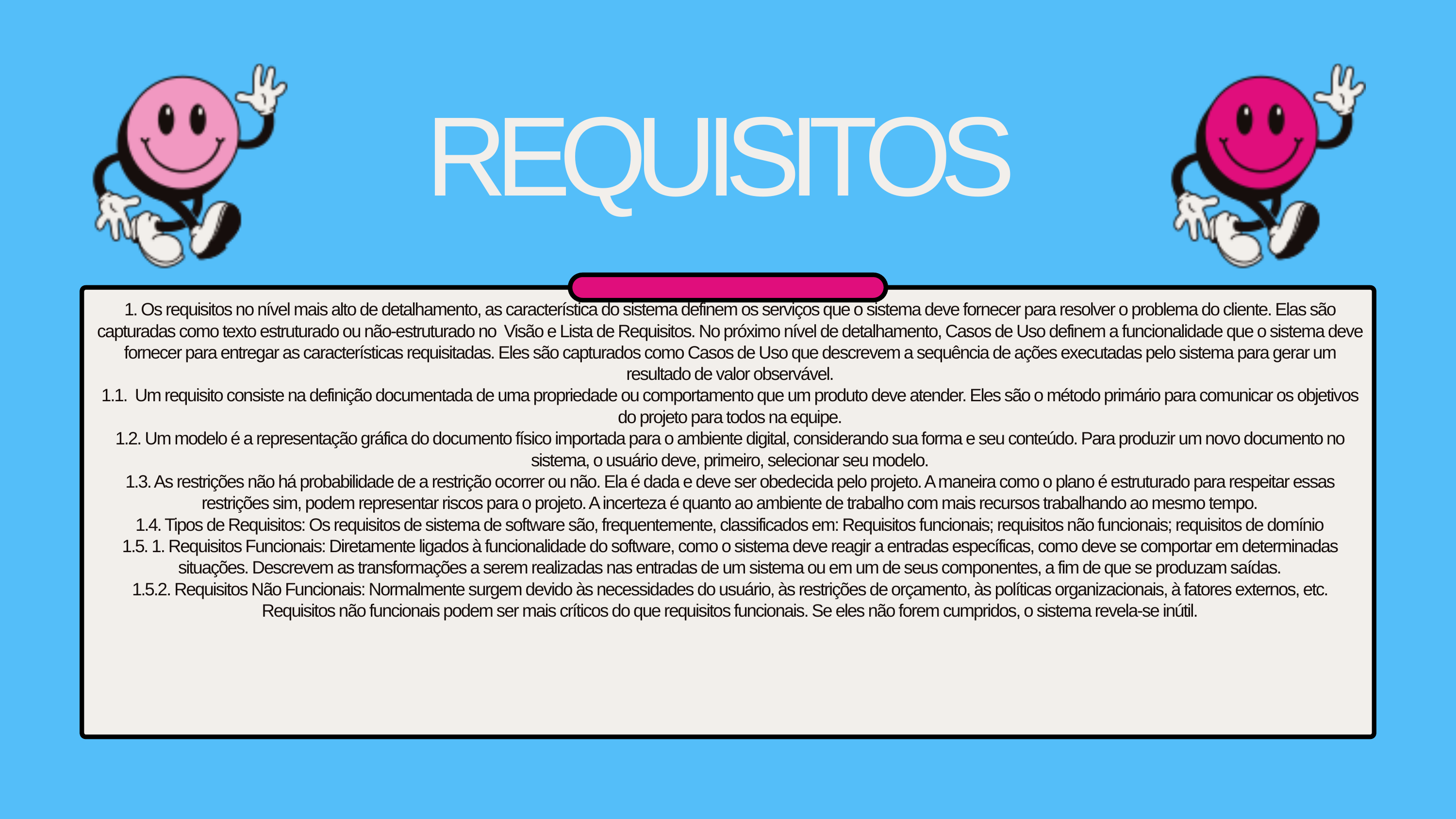

REQUISITOS

1. Os requisitos no nível mais alto de detalhamento, as característica do sistema definem os serviços que o sistema deve fornecer para resolver o problema do cliente. Elas são capturadas como texto estruturado ou não-estruturado no  Visão e Lista de Requisitos. No próximo nível de detalhamento, Casos de Uso definem a funcionalidade que o sistema deve fornecer para entregar as características requisitadas. Eles são capturados como Casos de Uso que descrevem a sequência de ações executadas pelo sistema para gerar um resultado de valor observável.
1.1.  Um requisito consiste na definição documentada de uma propriedade ou comportamento que um produto deve atender. Eles são o método primário para comunicar os objetivos do projeto para todos na equipe.
1.2. Um modelo é a representação gráfica do documento físico importada para o ambiente digital, considerando sua forma e seu conteúdo. Para produzir um novo documento no sistema, o usuário deve, primeiro, selecionar seu modelo.
1.3. As restrições não há probabilidade de a restrição ocorrer ou não. Ela é dada e deve ser obedecida pelo projeto. A maneira como o plano é estruturado para respeitar essas restrições sim, podem representar riscos para o projeto. A incerteza é quanto ao ambiente de trabalho com mais recursos trabalhando ao mesmo tempo.
1.4. Tipos de Requisitos: Os requisitos de sistema de software são, frequentemente, classificados em: Requisitos funcionais; requisitos não funcionais; requisitos de domínio
1.5. 1. Requisitos Funcionais: Diretamente ligados à funcionalidade do software, como o sistema deve reagir a entradas específicas, como deve se comportar em determinadas situações. Descrevem as transformações a serem realizadas nas entradas de um sistema ou em um de seus componentes, a fim de que se produzam saídas.
1.5.2. Requisitos Não Funcionais: Normalmente surgem devido às necessidades do usuário, às restrições de orçamento, às políticas organizacionais, à fatores externos, etc. Requisitos não funcionais podem ser mais críticos do que requisitos funcionais. Se eles não forem cumpridos, o sistema revela-se inútil.